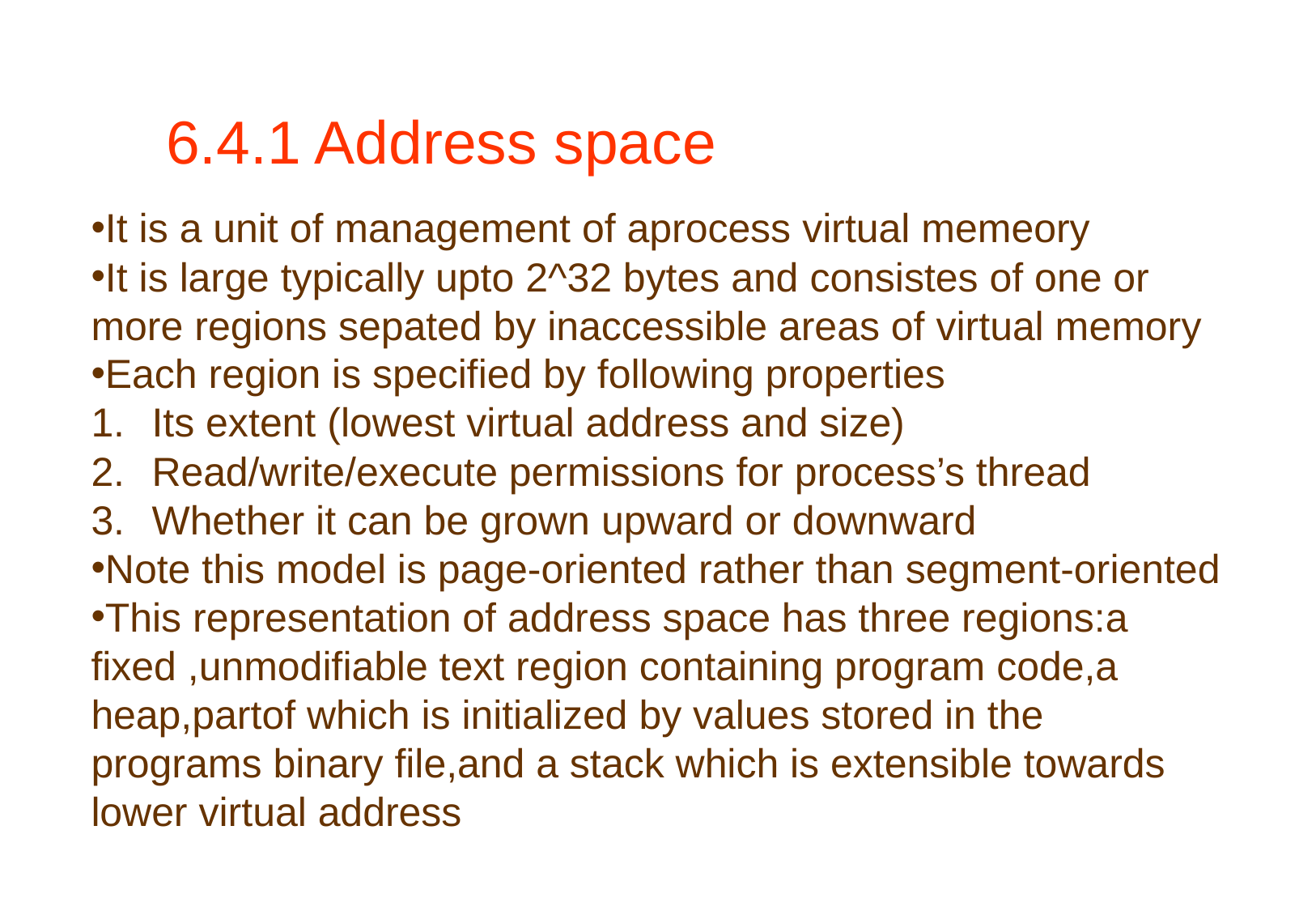

# 6.4.1 Address space
It is a unit of management of aprocess virtual memeory
It is large typically upto 2^32 bytes and consistes of one or more regions sepated by inaccessible areas of virtual memory
Each region is specified by following properties
Its extent (lowest virtual address and size)
Read/write/execute permissions for process’s thread
Whether it can be grown upward or downward
Note this model is page-oriented rather than segment-oriented
This representation of address space has three regions:a fixed ,unmodifiable text region containing program code,a heap,partof which is initialized by values stored in the programs binary file,and a stack which is extensible towards lower virtual address